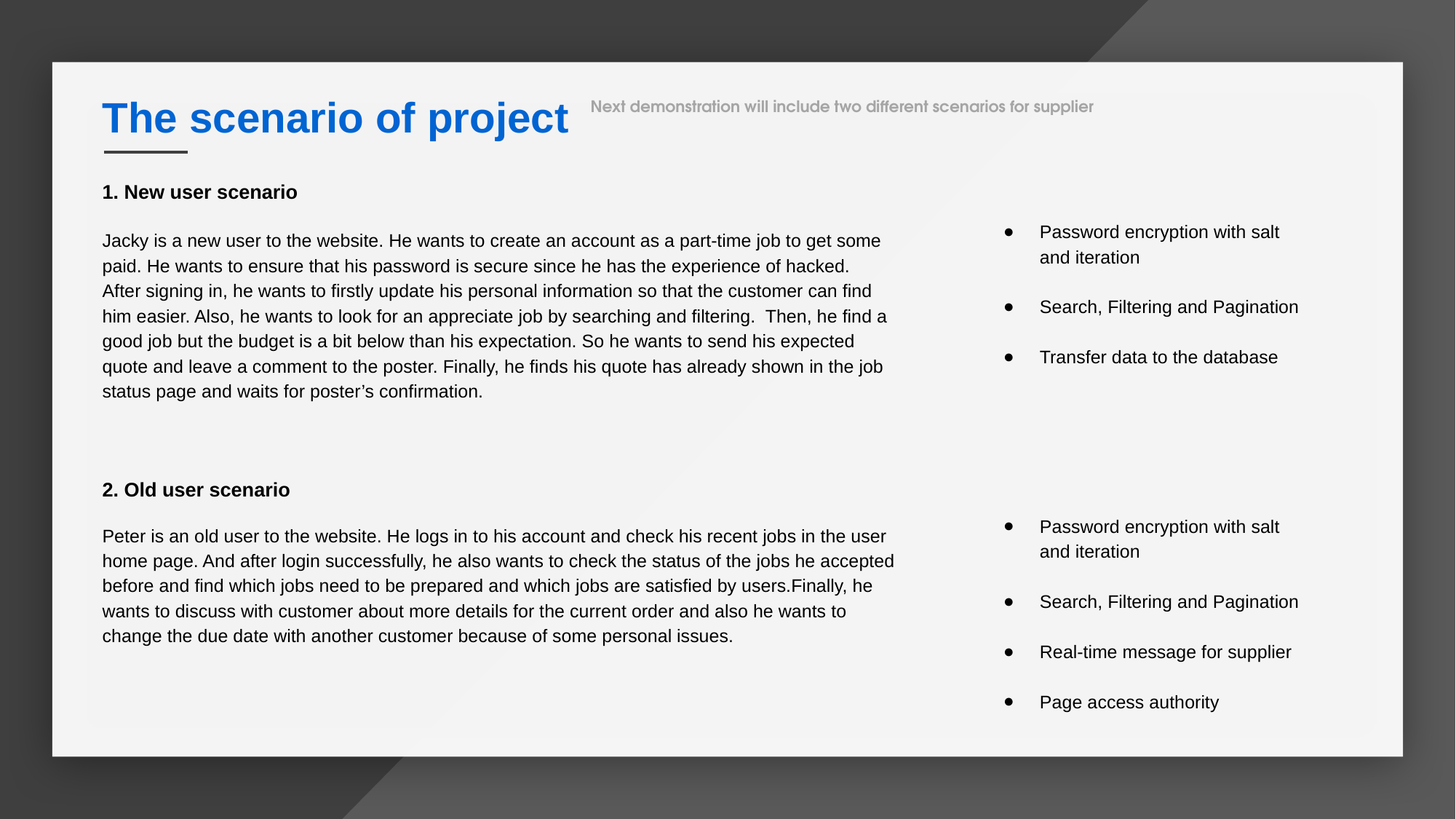

The scenario of project
Next demonstration will include two different scenarios for supplier
1. New user scenario

Jacky is a new user to the website. He wants to create an account as a part-time job to get some paid. He wants to ensure that his password is secure since he has the experience of hacked.
After signing in, he wants to firstly update his personal information so that the customer can find him easier. Also, he wants to look for an appreciate job by searching and filtering.  Then, he find a good job but the budget is a bit below than his expectation. So he wants to send his expected quote and leave a comment to the poster. Finally, he finds his quote has already shown in the job status page and waits for poster’s confirmation.
Password encryption with salt and iteration

Search, Filtering and Pagination

Transfer data to the database
2. Old user scenario

Peter is an old user to the website. He logs in to his account and check his recent jobs in the user home page. And after login successfully, he also wants to check the status of the jobs he accepted before and find which jobs need to be prepared and which jobs are satisfied by users.Finally, he wants to discuss with customer about more details for the current order and also he wants to change the due date with another customer because of some personal issues.

Password encryption with salt and iteration

Search, Filtering and Pagination

Real-time message for supplier

Page access authority